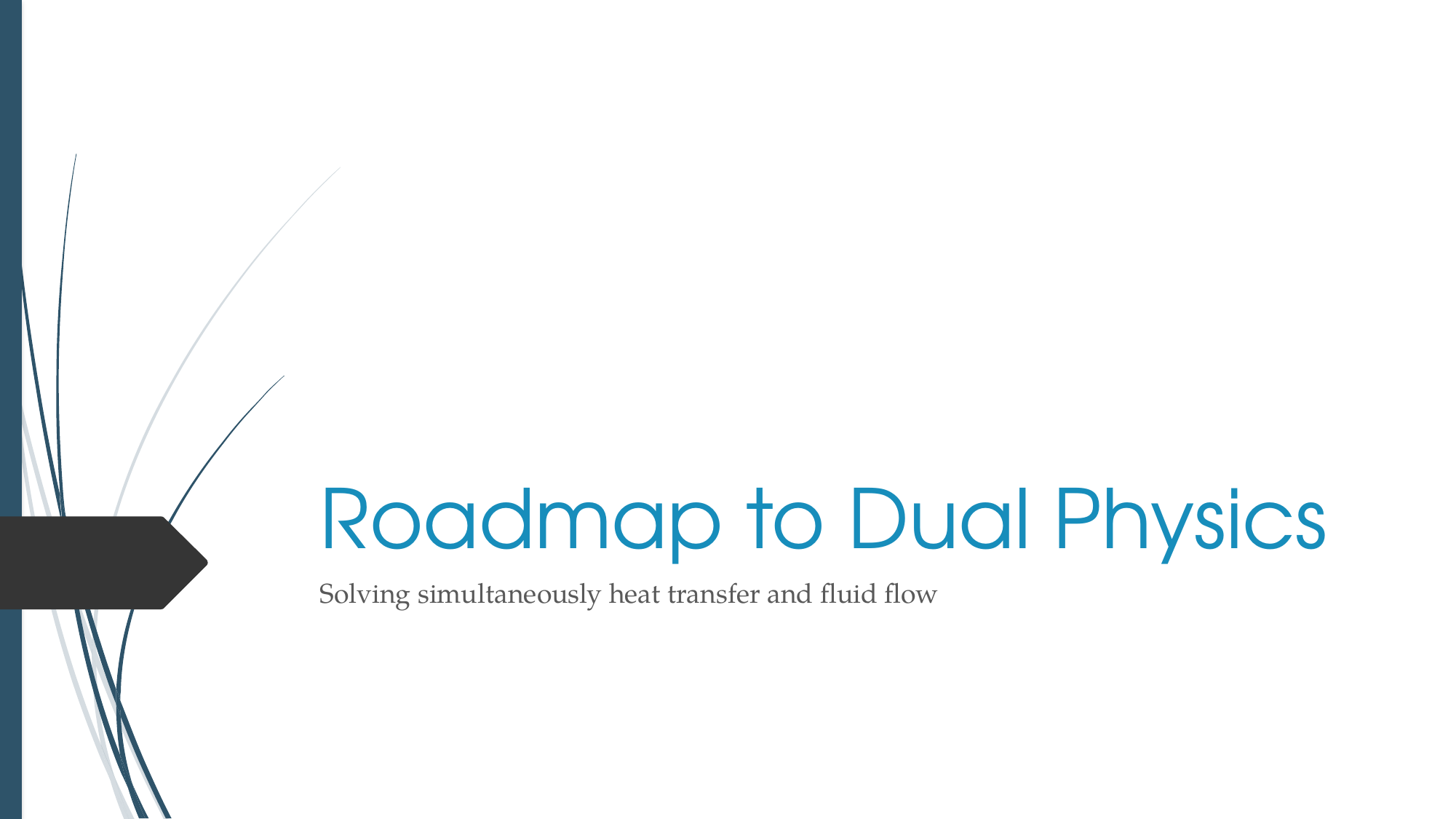

# Roadmap to Dual Physics
Solving simultaneously heat transfer and fluid flow